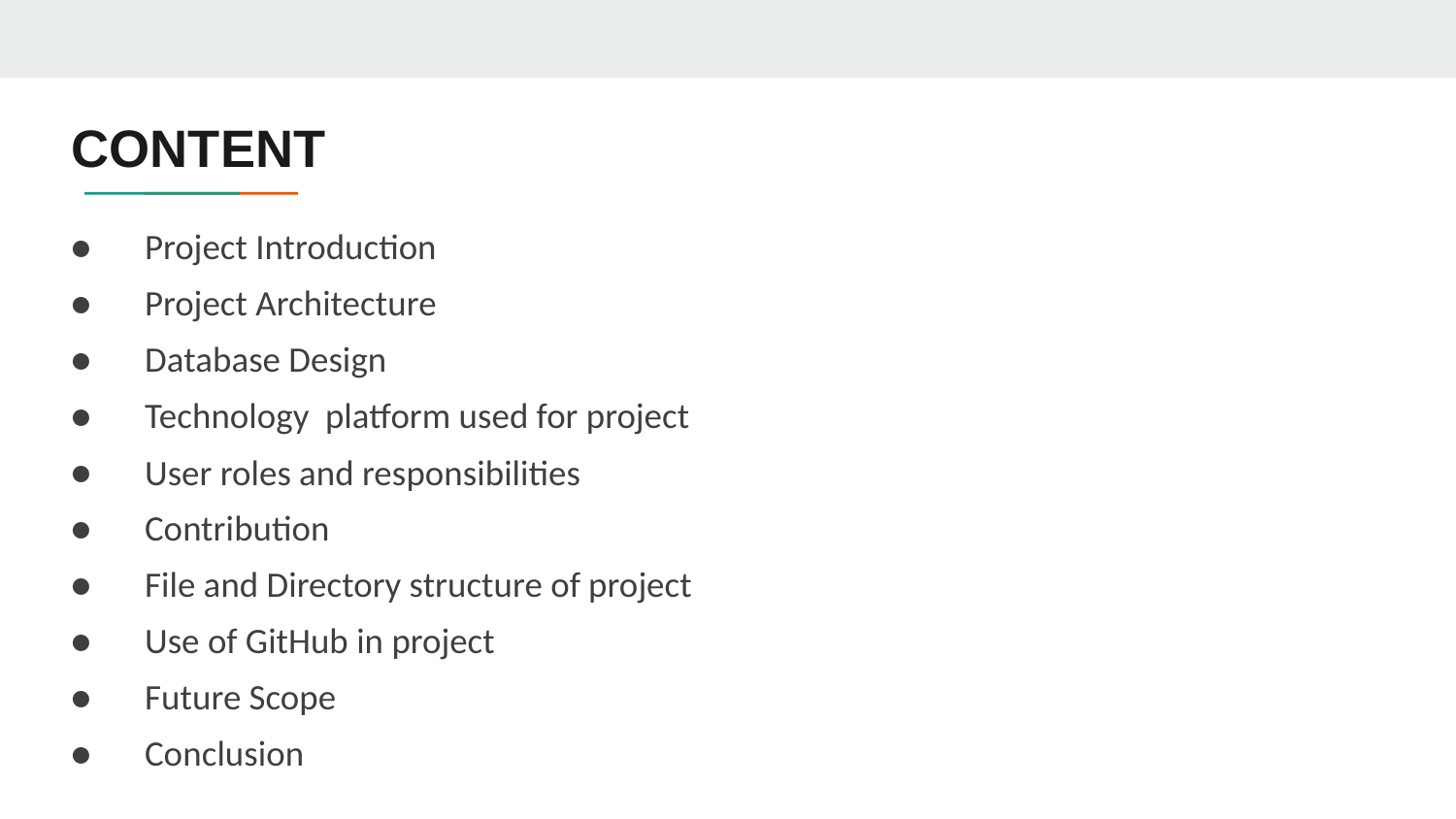

# CONTENT
Project Introduction
Project Architecture
Database Design
Technology  platform used for project
User roles and responsibilities
Contribution
File and Directory structure of project
Use of GitHub in project
Future Scope
Conclusion